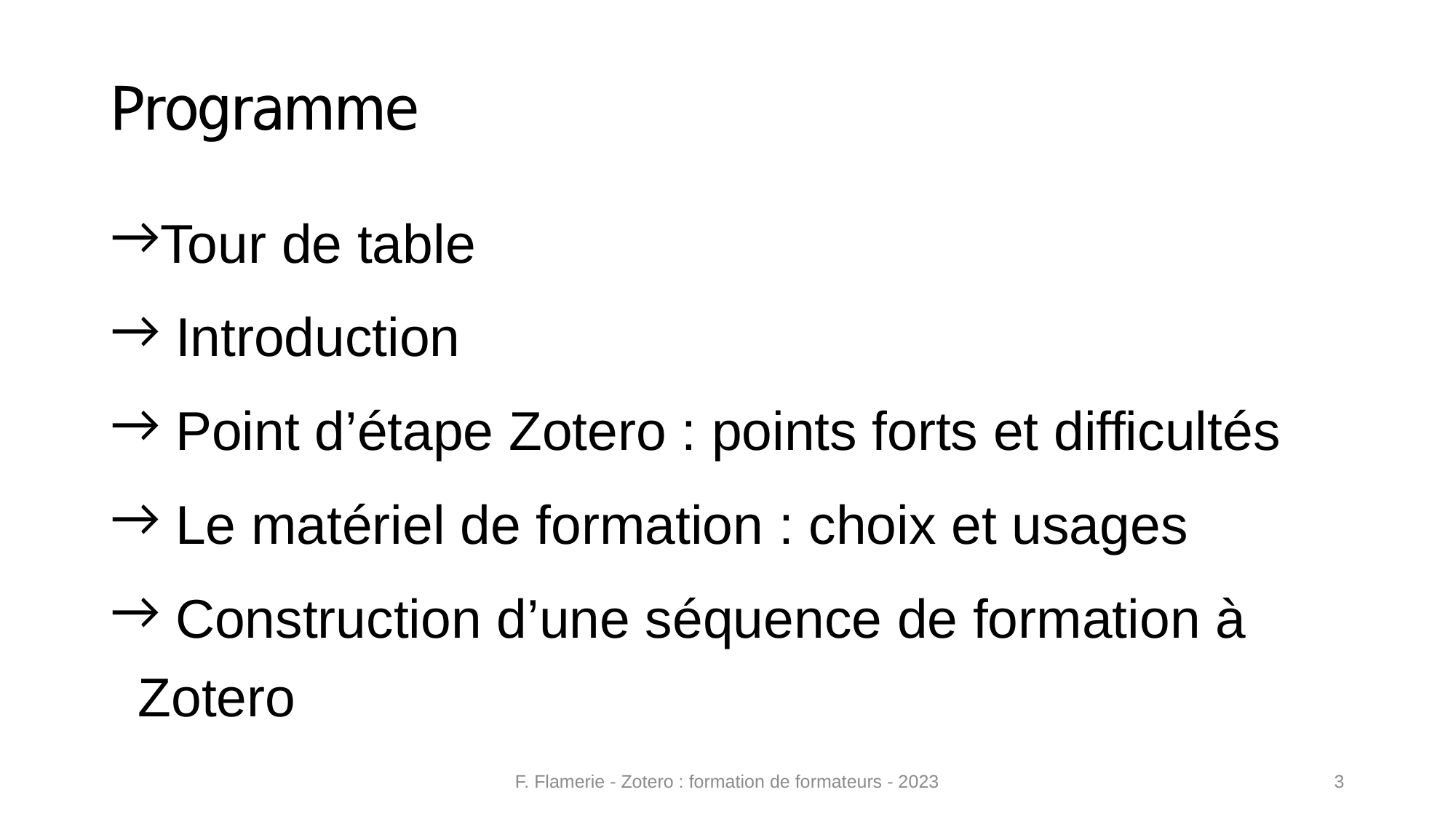

# Programme
Tour de table
 Introduction
 Point d’étape Zotero : points forts et difficultés
 Le matériel de formation : choix et usages
 Construction d’une séquence de formation à Zotero
F. Flamerie - Zotero : formation de formateurs - 2023
3